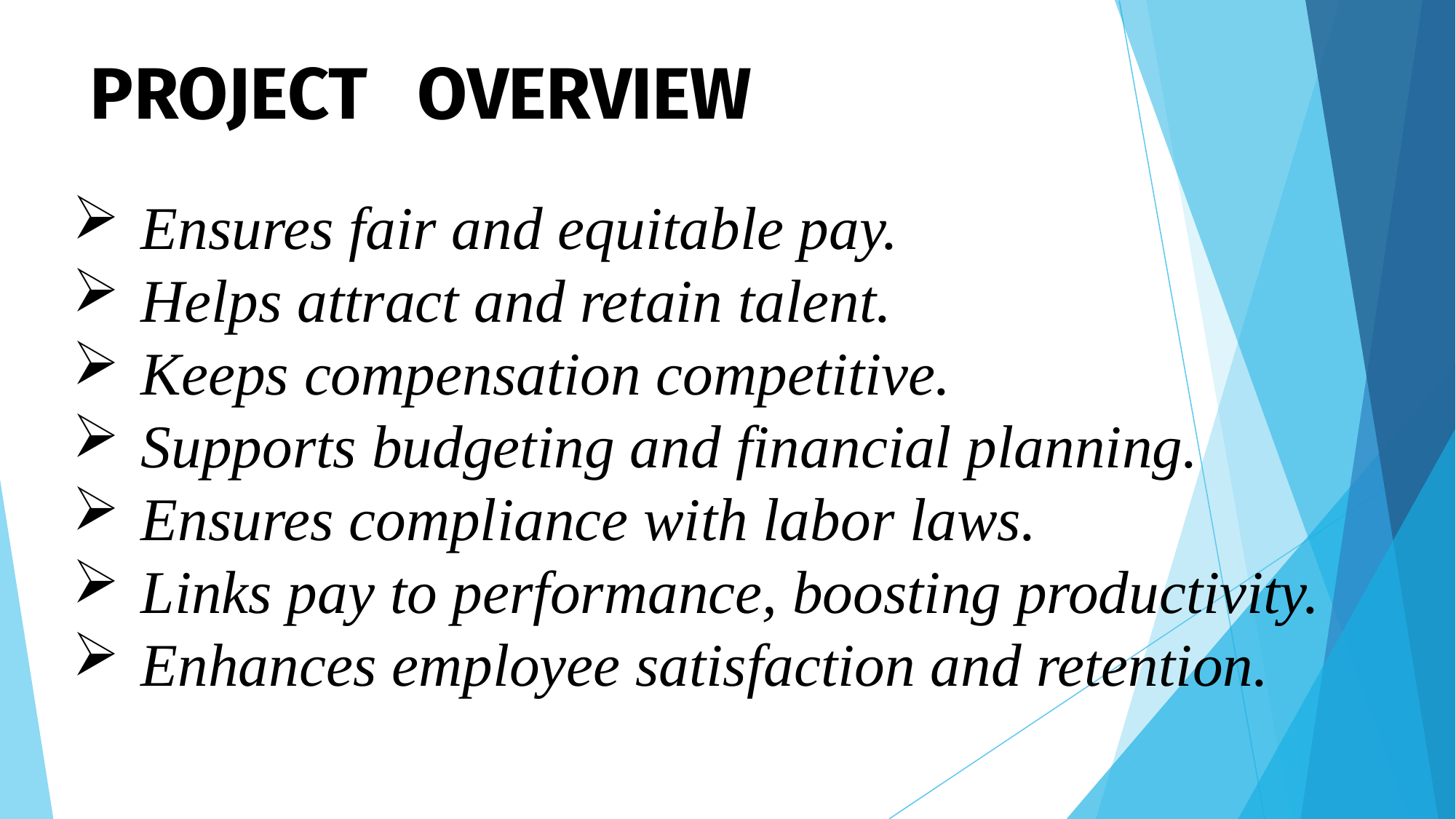

# PROJECT	OVERVIEW
Ensures fair and equitable pay.
Helps attract and retain talent.
Keeps compensation competitive.
Supports budgeting and financial planning.
Ensures compliance with labor laws.
Links pay to performance, boosting productivity.
Enhances employee satisfaction and retention.